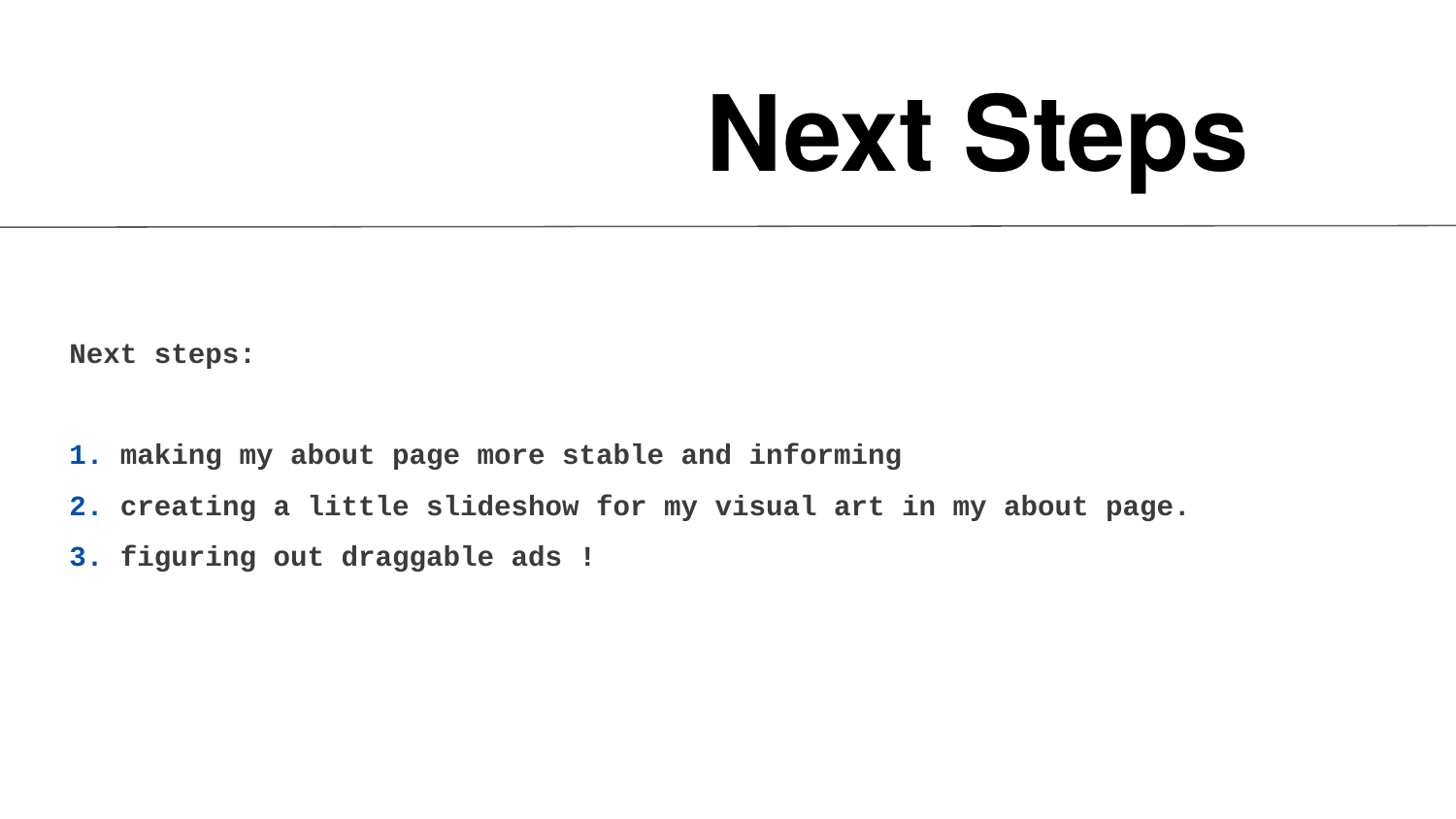

# Next Steps
Next steps:

1. making my about page more stable and informing
2. creating a little slideshow for my visual art in my about page.
3. figuring out draggable ads !